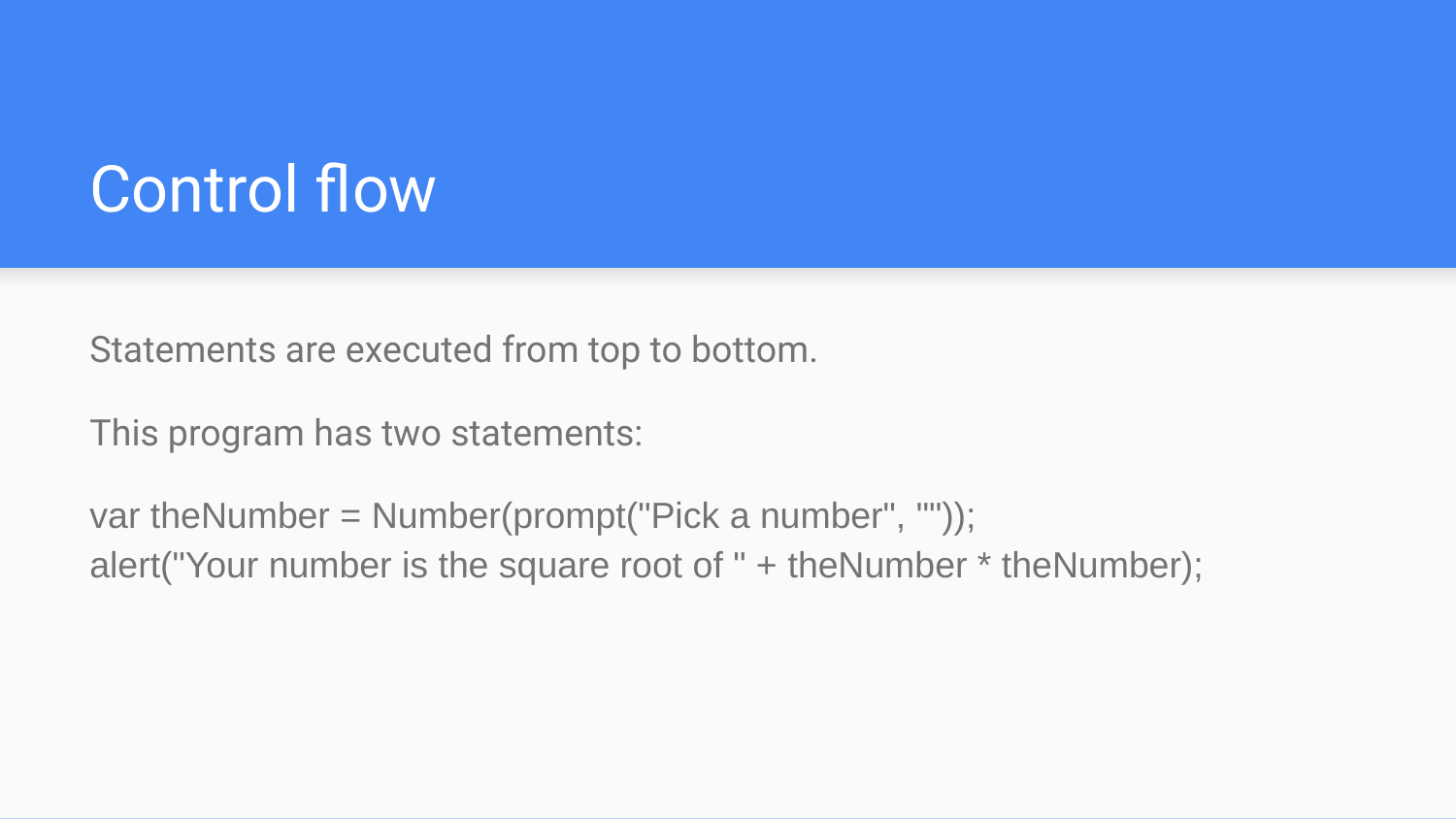

# Control flow
Statements are executed from top to bottom.
This program has two statements:
var theNumber = Number(prompt("Pick a number", ""));
alert("Your number is the square root of " + theNumber * theNumber);